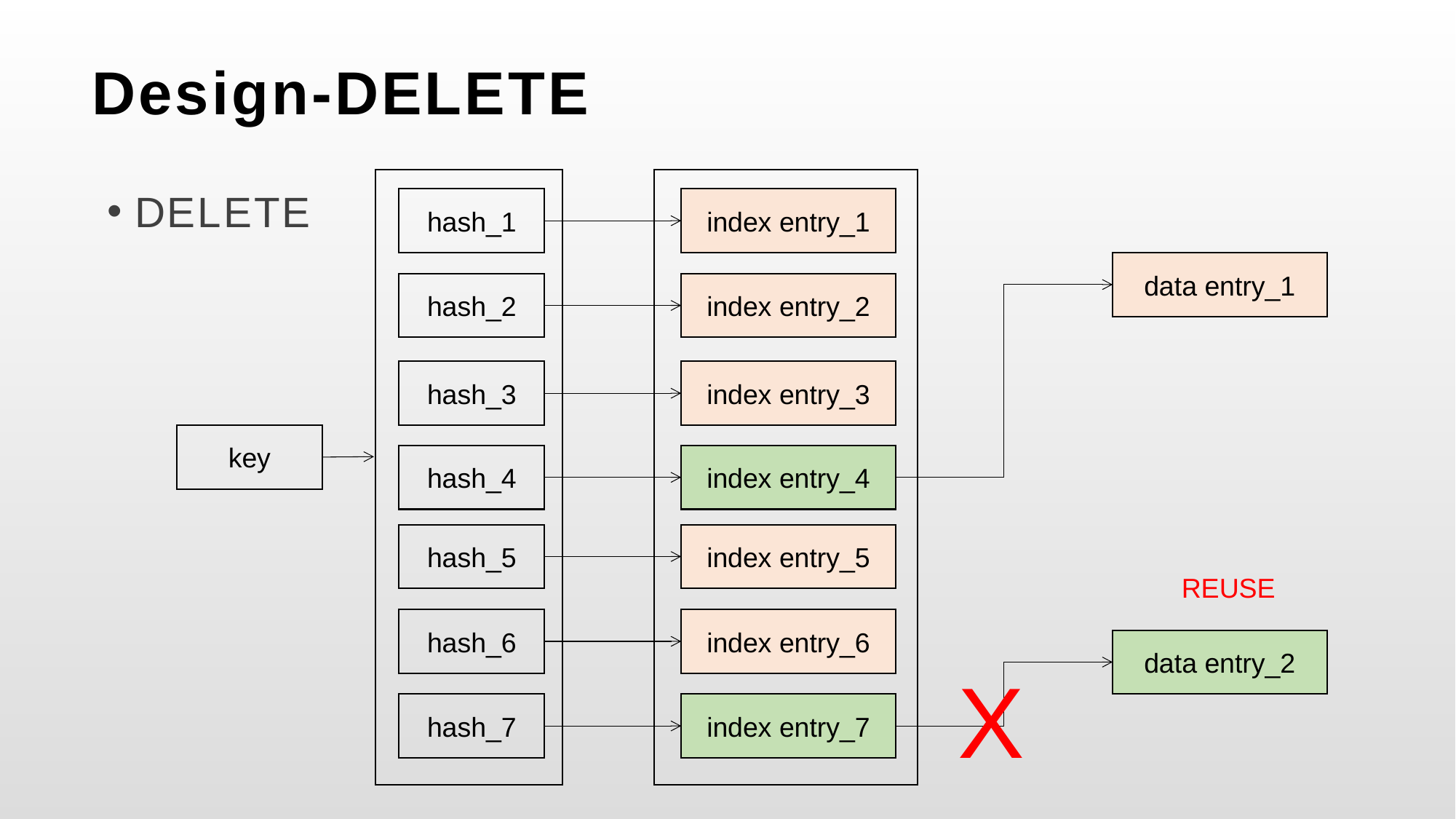

# Design-DELETE
DELETE

hash_1
index entry_1

data entry_1

hash_2
index entry_2
hash_3
index entry_3
key
hash_4

index entry_4

hash_5

index entry_5

REUSE
hash_6

index entry_6

data entry_2

X
hash_7

index entry_7